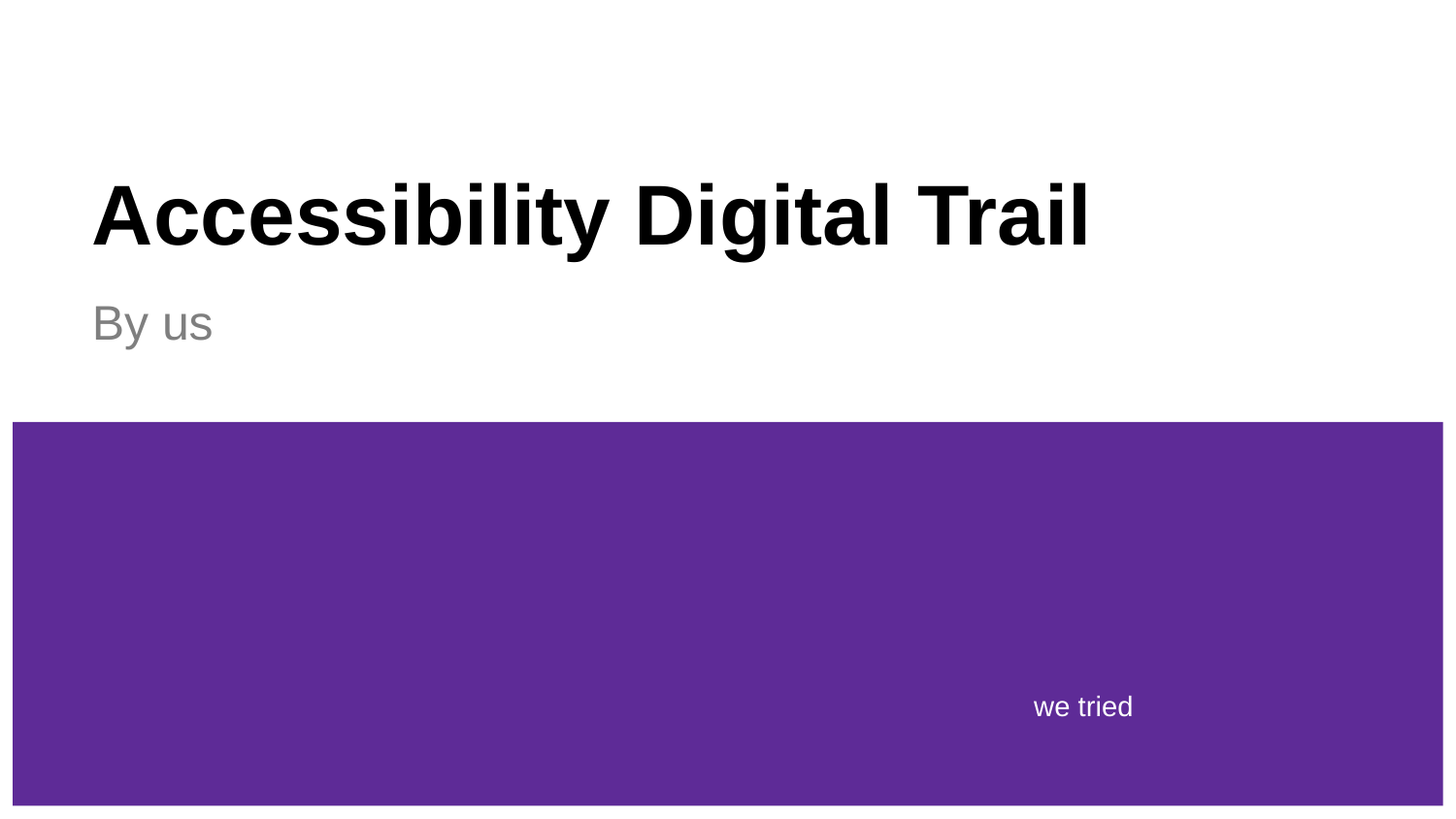

# Accessibility Digital Trail
By us
we tried